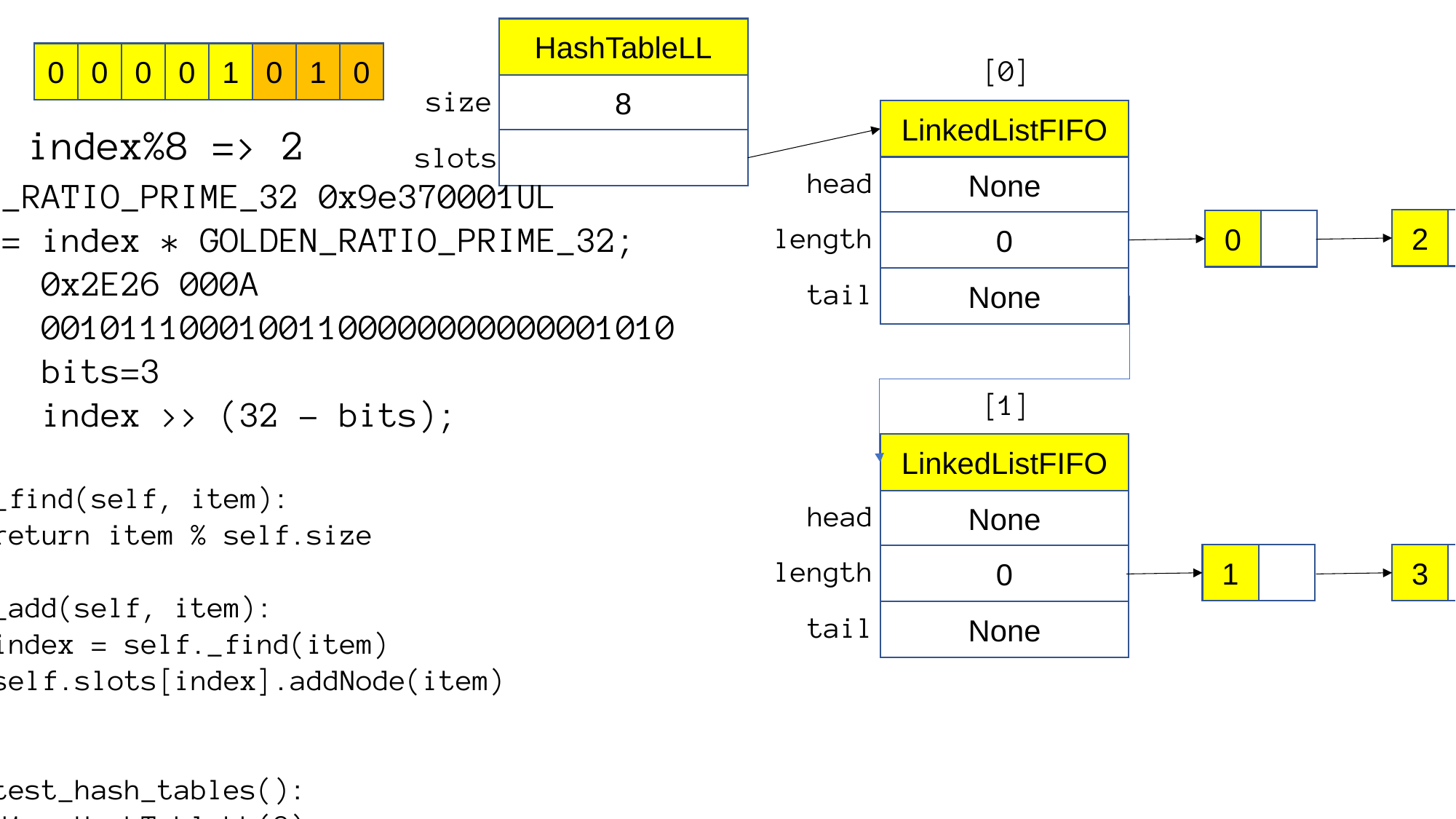

H1
HashTableLL
0
0
0
0
1
0
1
0
[0]
8
size
LinkedListFIFO
index%8 => 2

slots
None
head
GOLDEN_RATIO_PRIME_32 0x9e370001UL
index = index * GOLDEN_RATIO_PRIME_32;
        0x2E26 000A
        00101110001001100000000000001010
        bits=3
        index >> (32 - bits);
2

0

0
length
None
tail
[1]
LinkedListFIFO
def _find(self, item):
    return item % self.size

def _add(self, item):
    index = self._find(item)
    self.slots[index].addNode(item)

def test_hash_tables():
    H1 = HashTableLL(2)
    for i in range(0,20):
        H1._add(i)
    H1._print()
None
head
1

3

0
length
None
tail